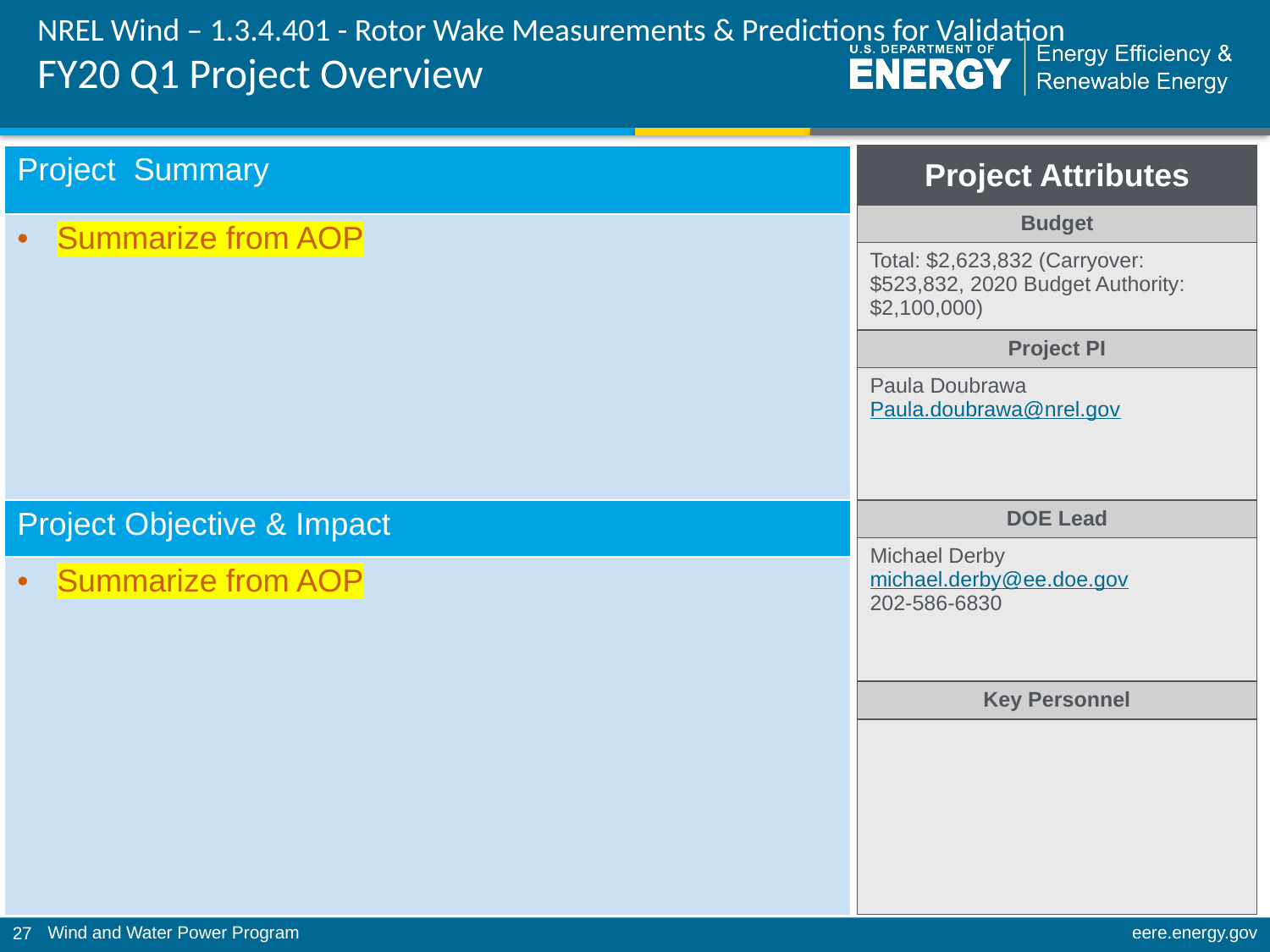

# NREL Wind – 1.3.4.401 - Rotor Wake Measurements & Predictions for Validation FY20 Q1 Project Overview
| Project Summary |
| --- |
| Summarize from AOP |
| Project Attributes |
| --- |
| Budget |
| Total: $2,623,832 (Carryover: $523,832, 2020 Budget Authority: $2,100,000) |
| Project PI |
| Paula Doubrawa Paula.doubrawa@nrel.gov |
| DOE Lead |
| Michael Derby michael.derby@ee.doe.gov 202-586-6830 |
| Key Personnel |
|  |
| Project Objective & Impact |
| --- |
| Summarize from AOP |